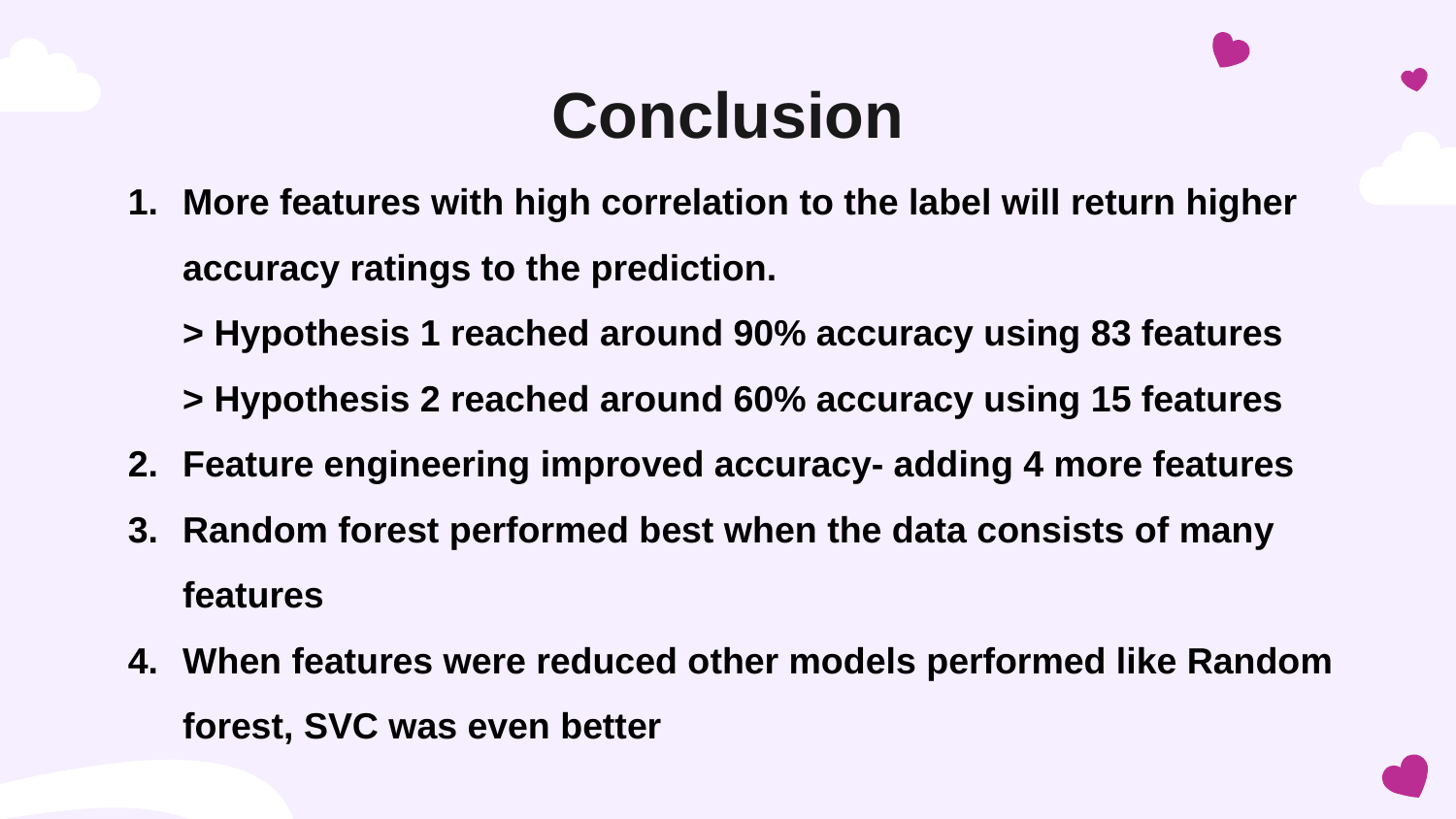

# Conclusion
More features with high correlation to the label will return higher accuracy ratings to the prediction.
> Hypothesis 1 reached around 90% accuracy using 83 features
> Hypothesis 2 reached around 60% accuracy using 15 features
Feature engineering improved accuracy- adding 4 more features
Random forest performed best when the data consists of many features
When features were reduced other models performed like Random forest, SVC was even better